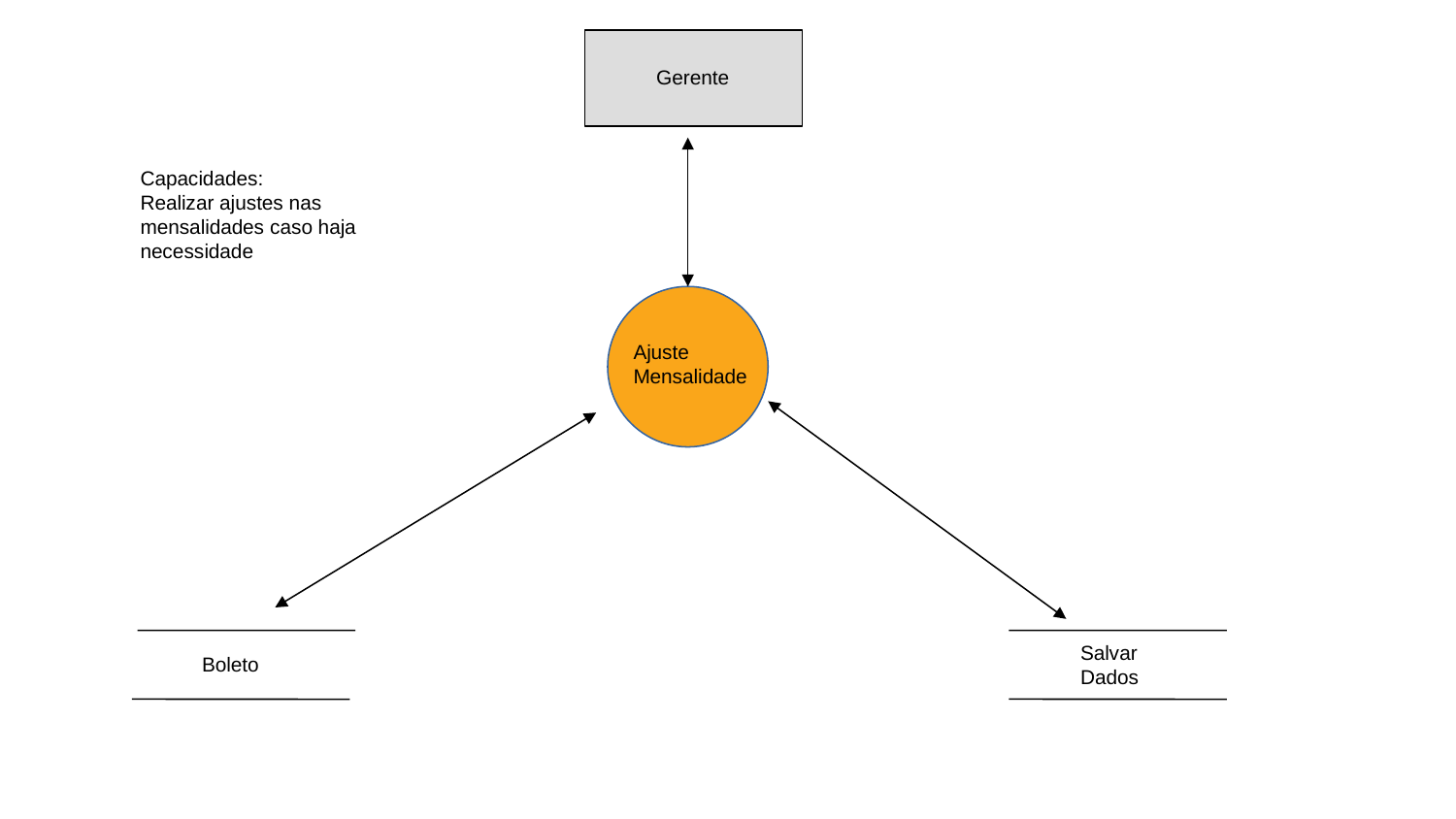

Gerente
Capacidades:
Realizar ajustes nas mensalidades caso haja necessidade

Ajuste Mensalidade
Salvar Dados
 Boleto